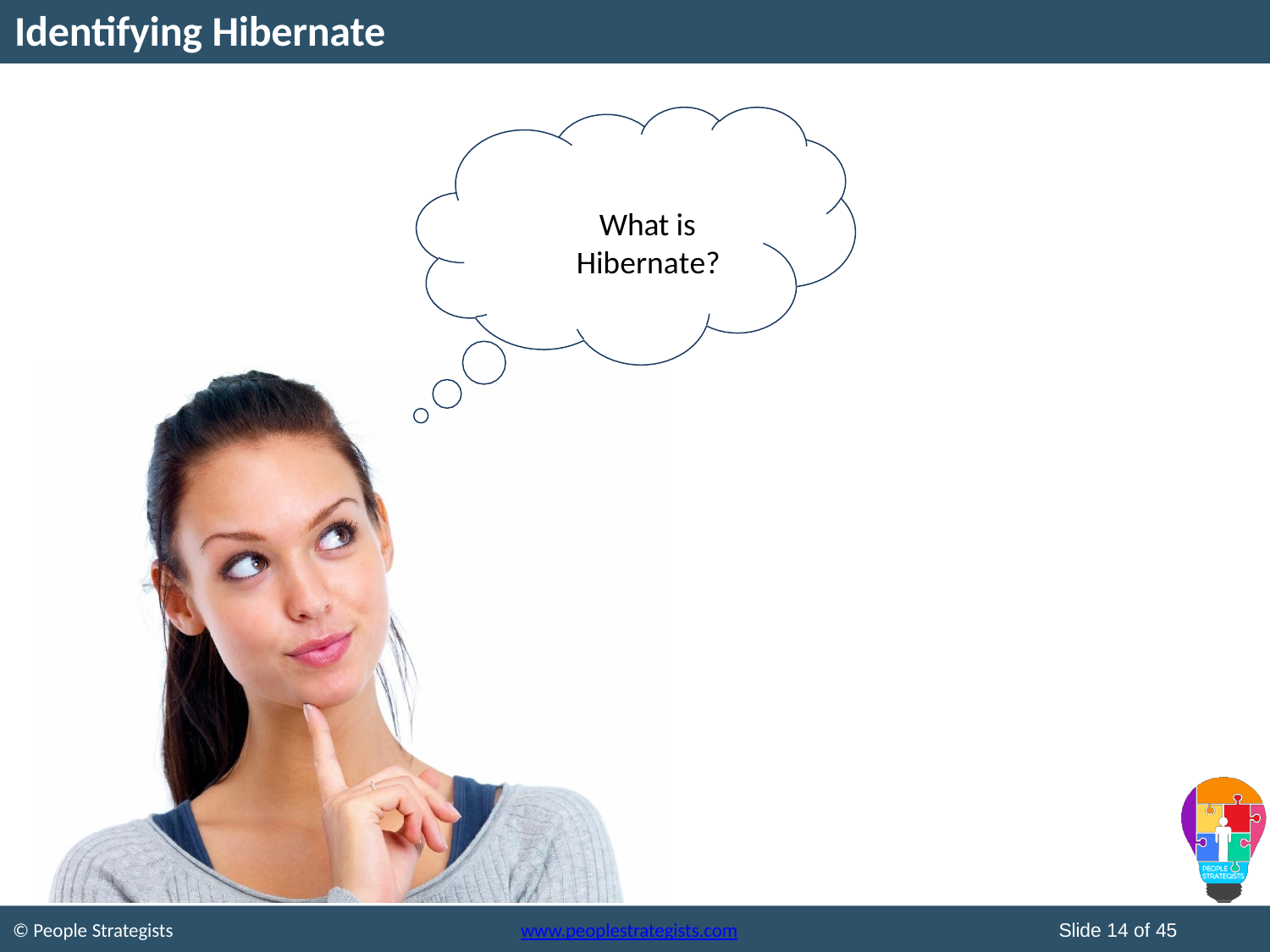

# Identifying Hibernate

What is  Hibernate?

Slide 14 of 45
© People Strategists
www.peoplestrategists.com